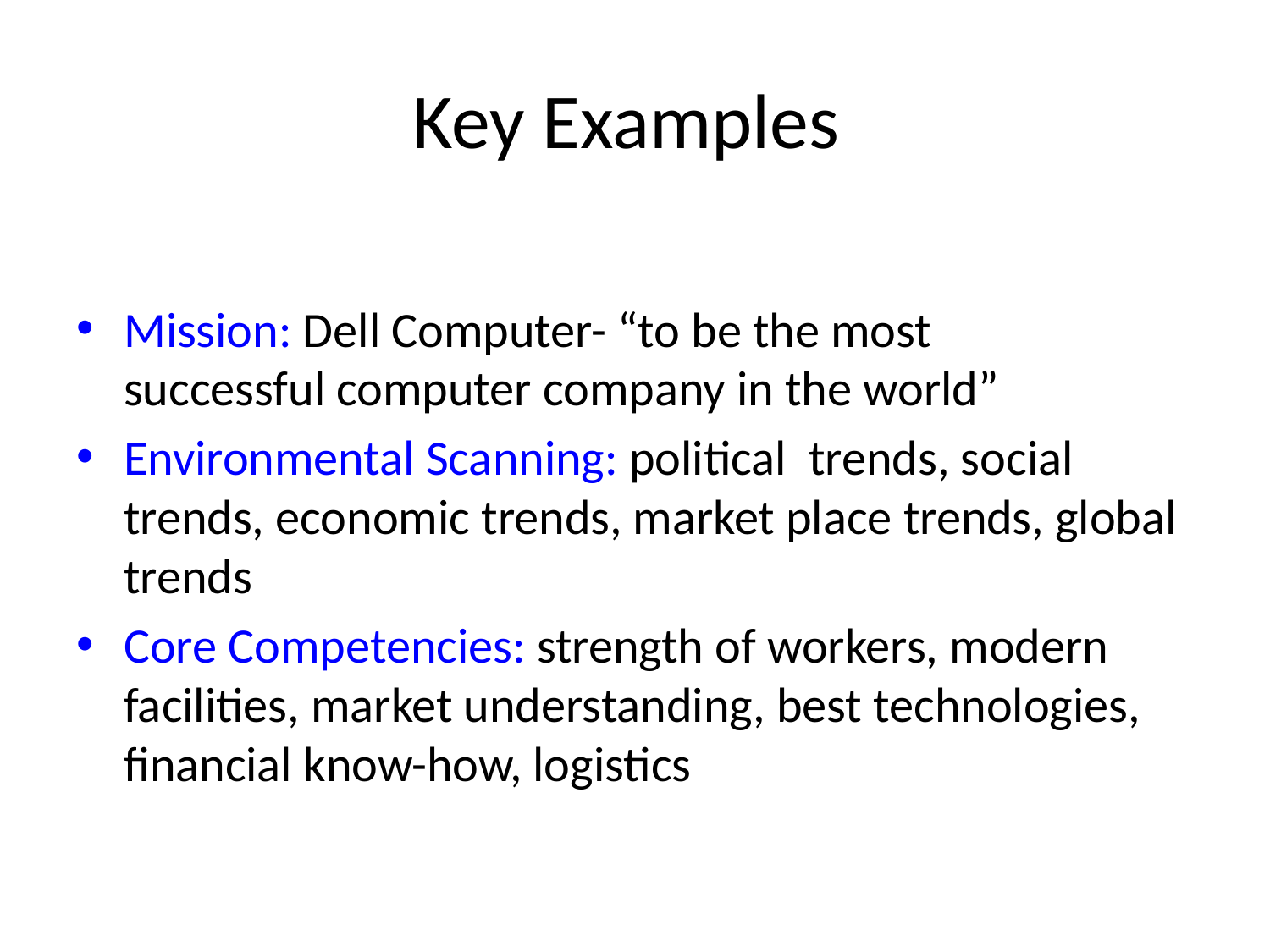

# Key Examples

Mission: Dell Computer- “to be the most        successful computer company in the world”
Environmental Scanning: political  trends, social trends, economic trends, market place trends, global trends
Core Competencies: strength of workers, modern facilities, market understanding, best technologies, financial know-how, logistics